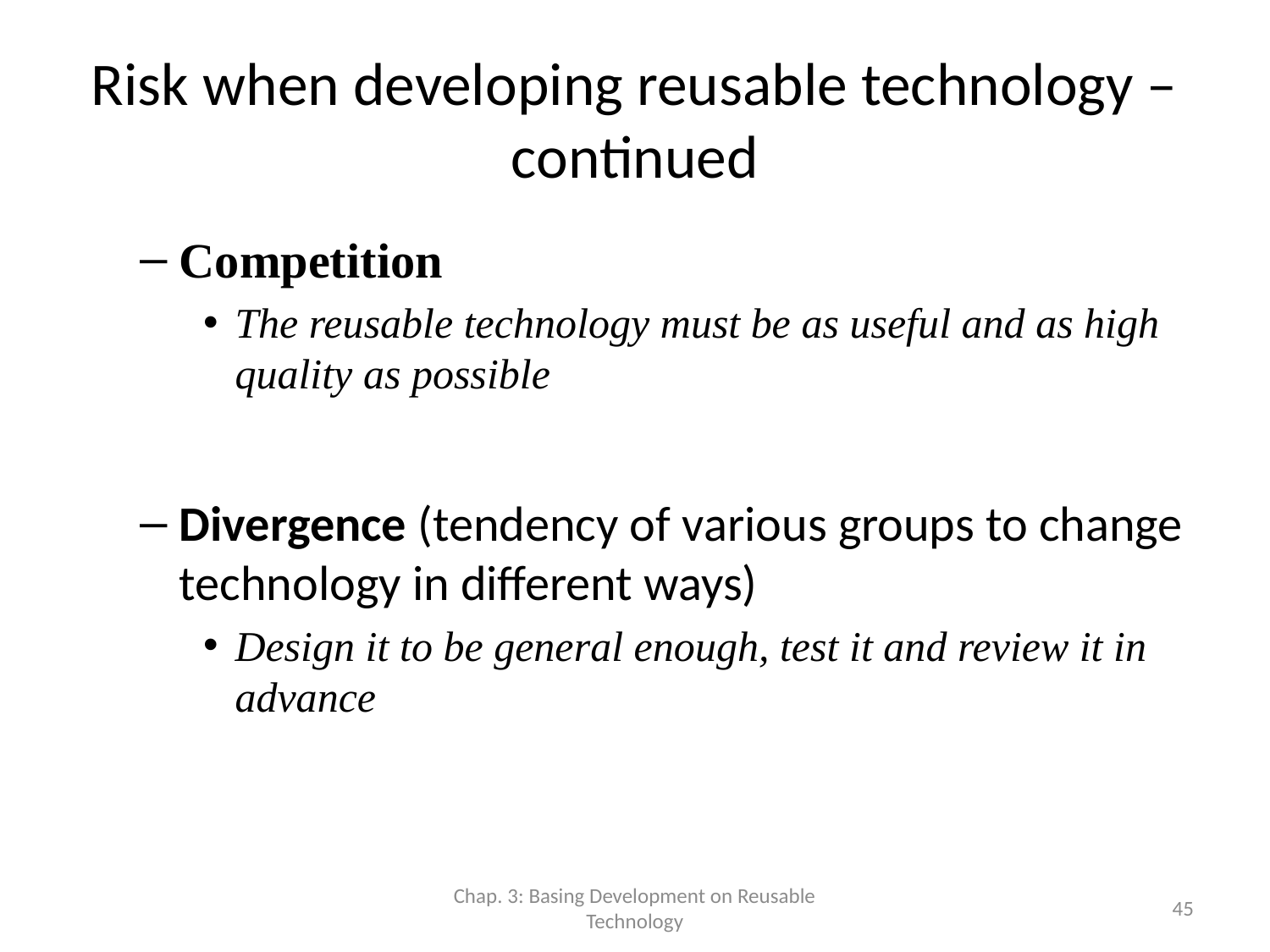

# Risk when developing reusable technology – continued
Competition
The reusable technology must be as useful and as high quality as possible

Divergence (tendency of various groups to change technology in different ways)
Design it to be general enough, test it and review it in advance
Chap. 3: Basing Development on Reusable Technology
45